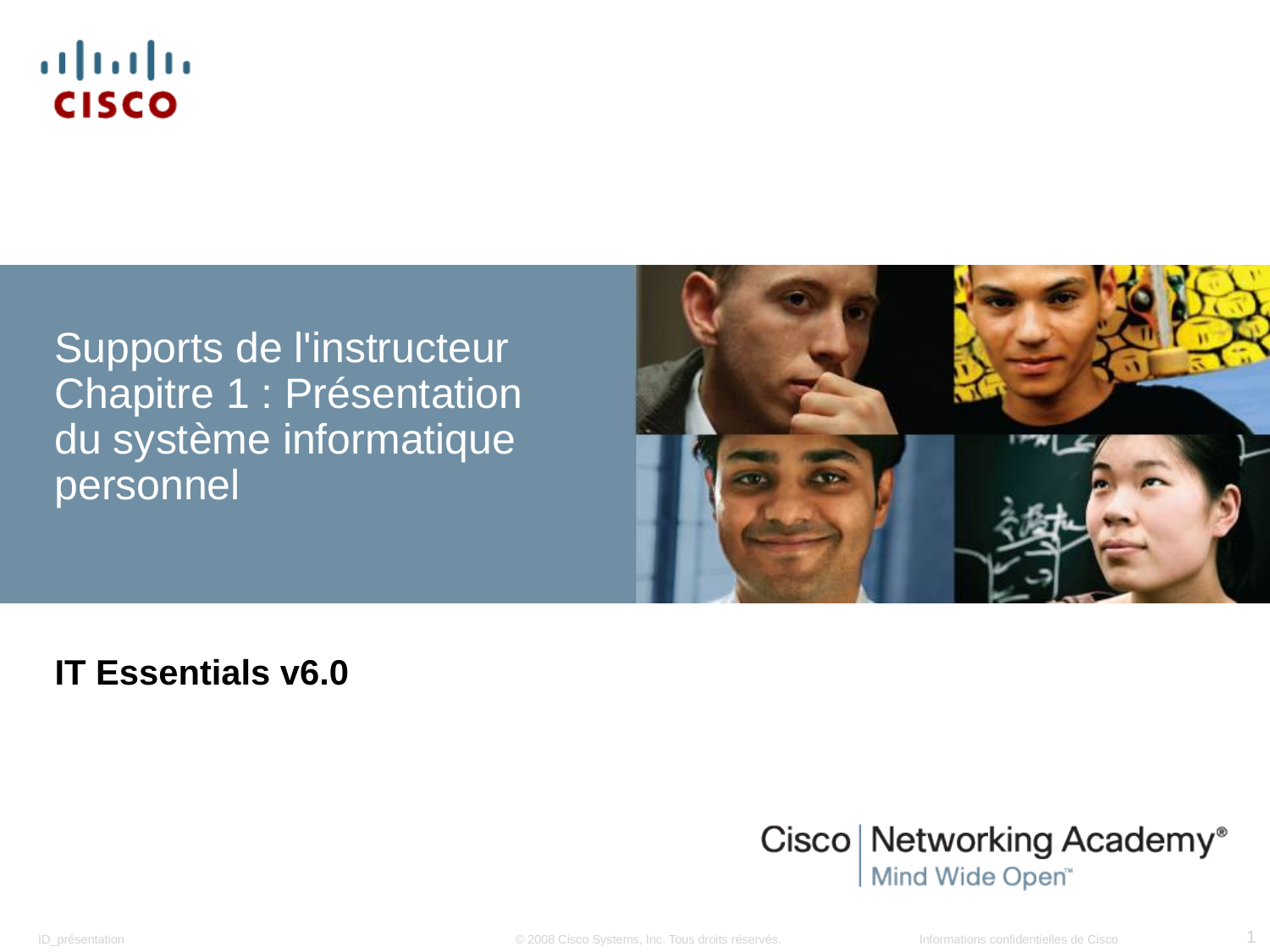

# Supports de l'instructeur Chapitre 1 : Présentation du système informatique personnel
IT Essentials v6.0